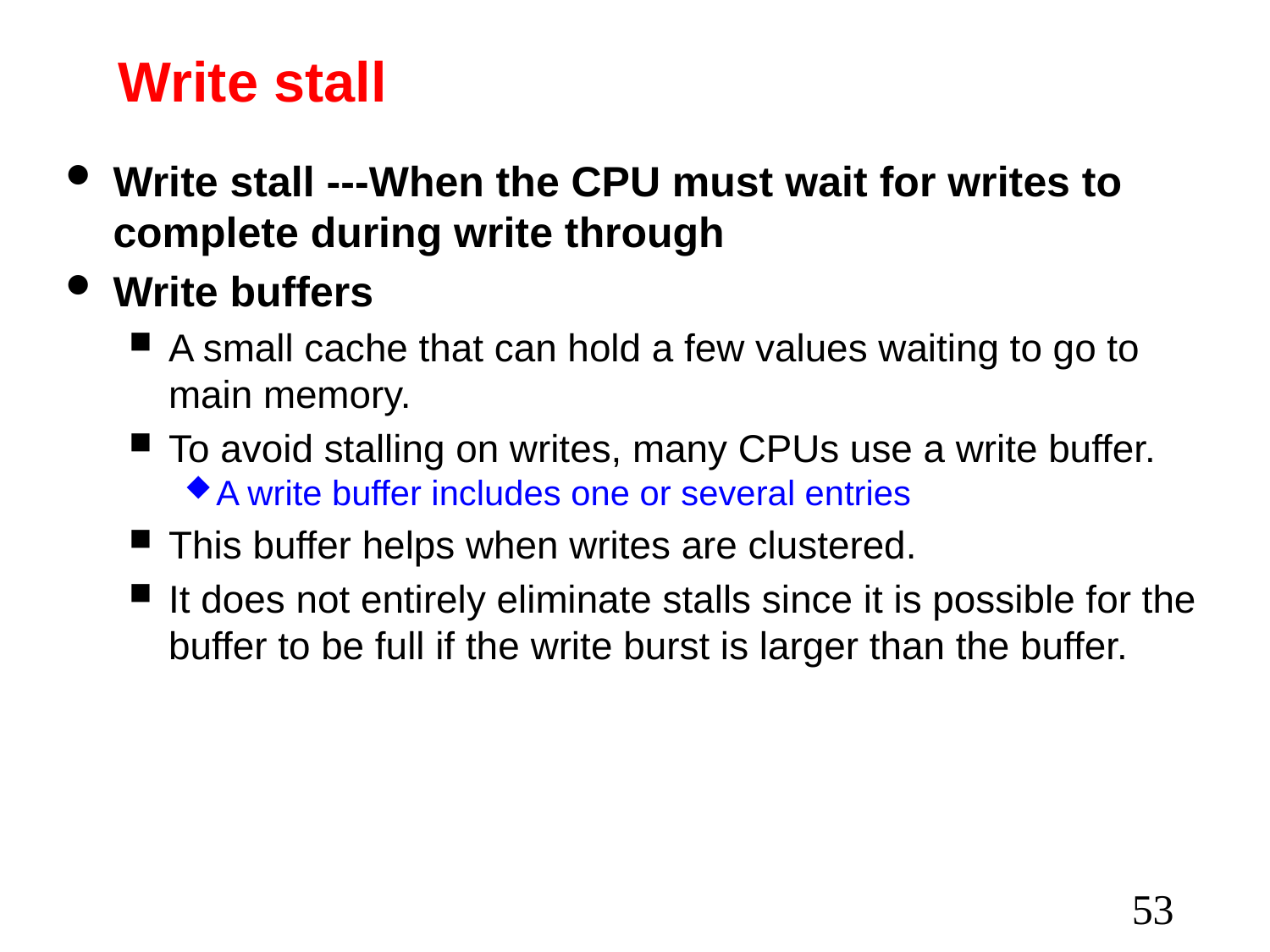

# Write stall
Write stall ---When the CPU must wait for writes to complete during write through
Write buffers
A small cache that can hold a few values waiting to go to main memory.
To avoid stalling on writes, many CPUs use a write buffer.
A write buffer includes one or several entries
This buffer helps when writes are clustered.
It does not entirely eliminate stalls since it is possible for the buffer to be full if the write burst is larger than the buffer.